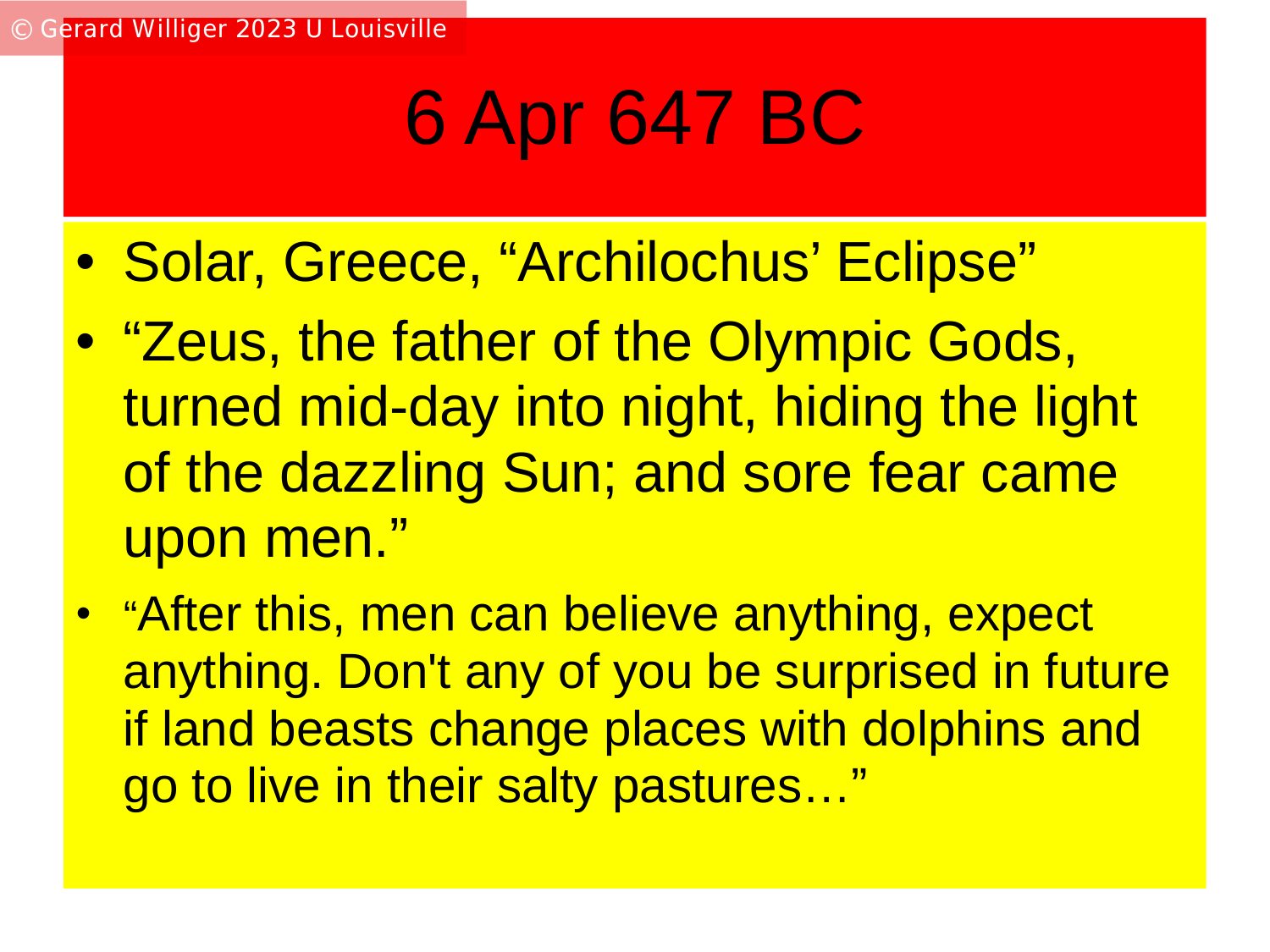

© Gerard Williger 2023 U Louisville
# 6 Apr 647 BC
Solar, Greece, “Archilochus’ Eclipse”
“Zeus, the father of the Olympic Gods, turned mid-day into night, hiding the light of the dazzling Sun; and sore fear came upon men.”
“After this, men can believe anything, expect anything. Don't any of you be surprised in future if land beasts change places with dolphins and go to live in their salty pastures…”